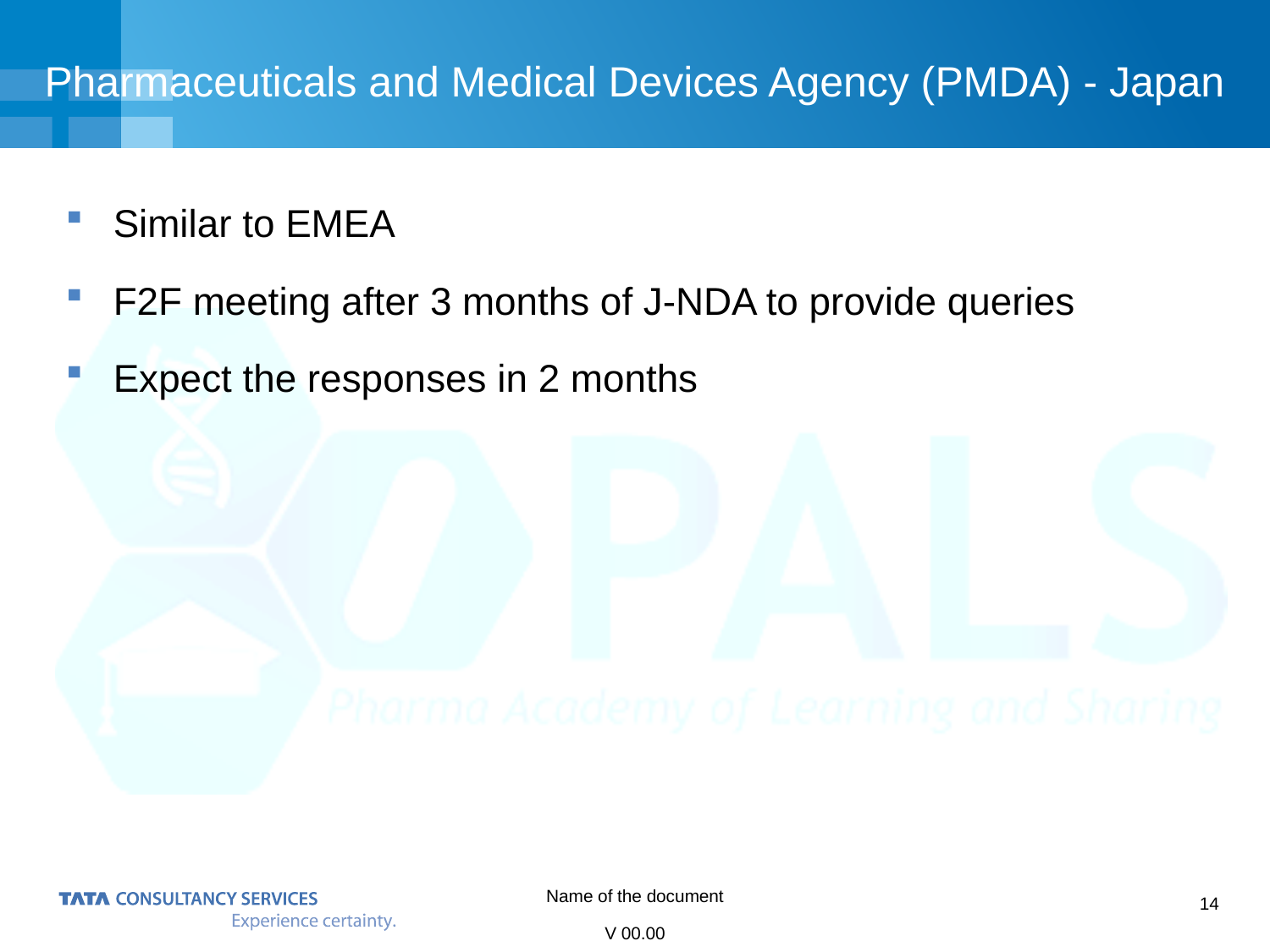

# Pharmaceuticals and Medical Devices Agency (PMDA) - Japan
Similar to EMEA
F2F meeting after 3 months of J-NDA to provide queries
Expect the responses in 2 months